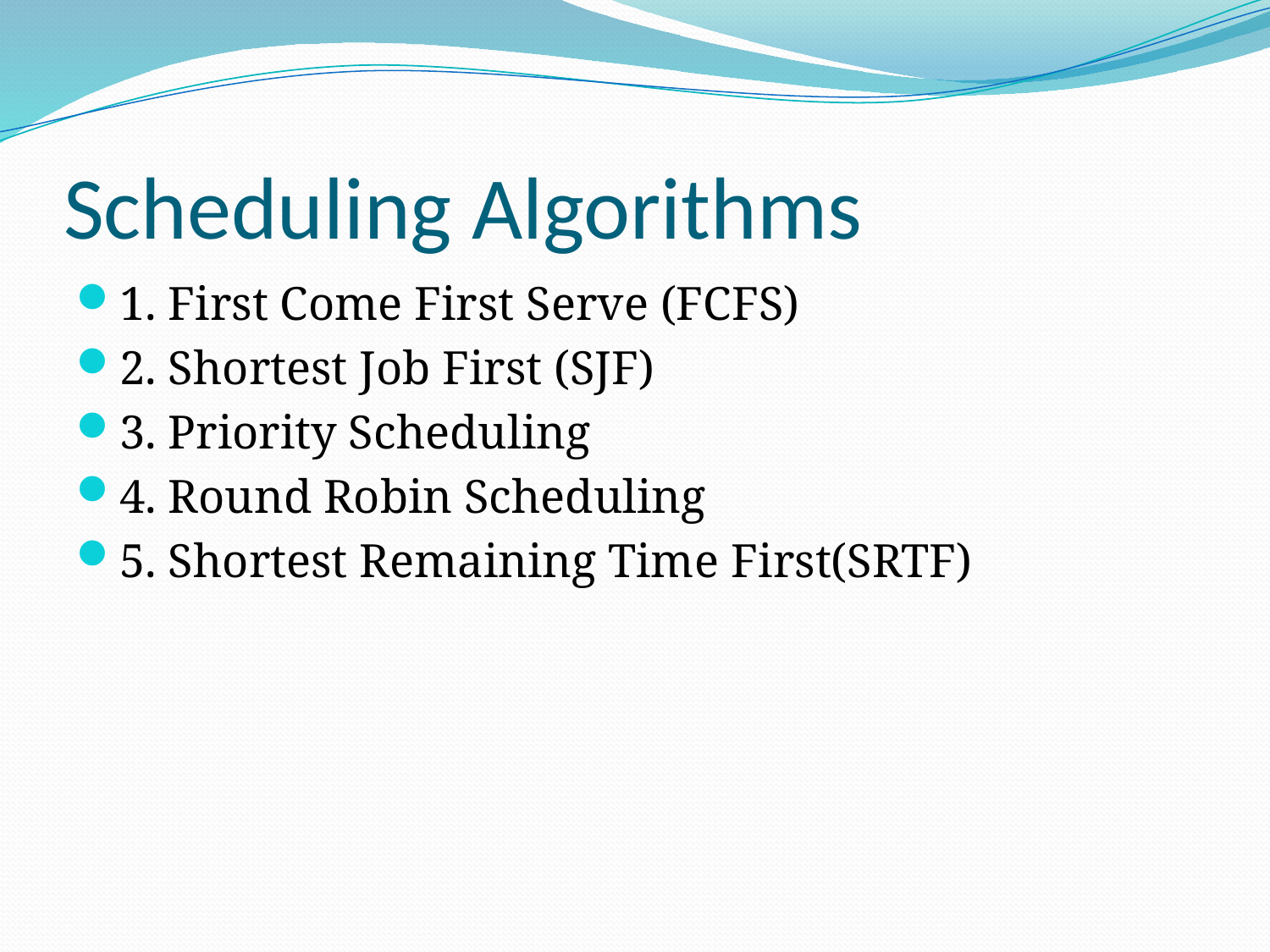

# Scheduling Algorithms
1. First Come First Serve (FCFS)
2. Shortest Job First (SJF)
3. Priority Scheduling
4. Round Robin Scheduling
5. Shortest Remaining Time First(SRTF)